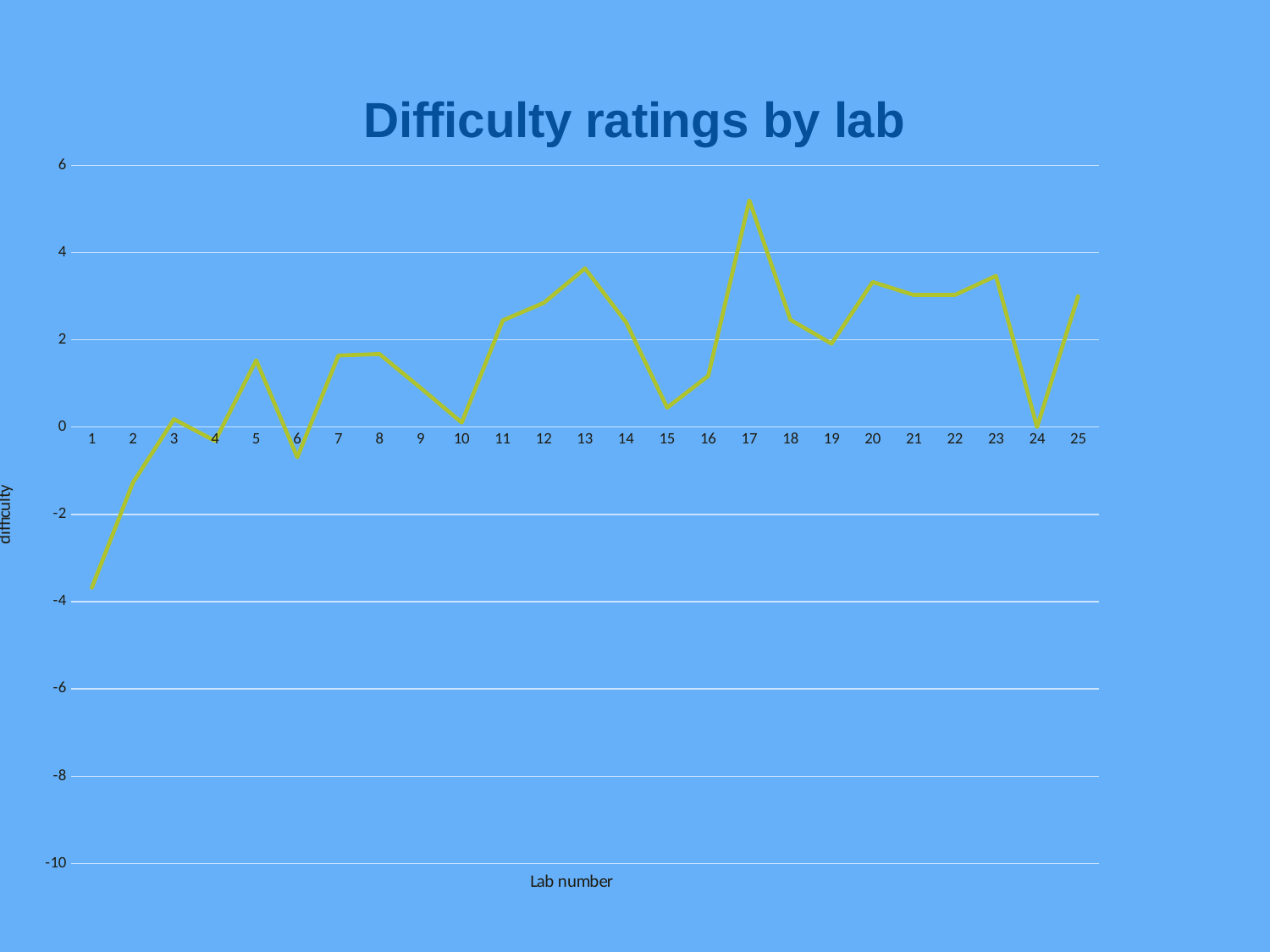

### Chart: Difficulty ratings by lab

| Category | student |
|---|---|